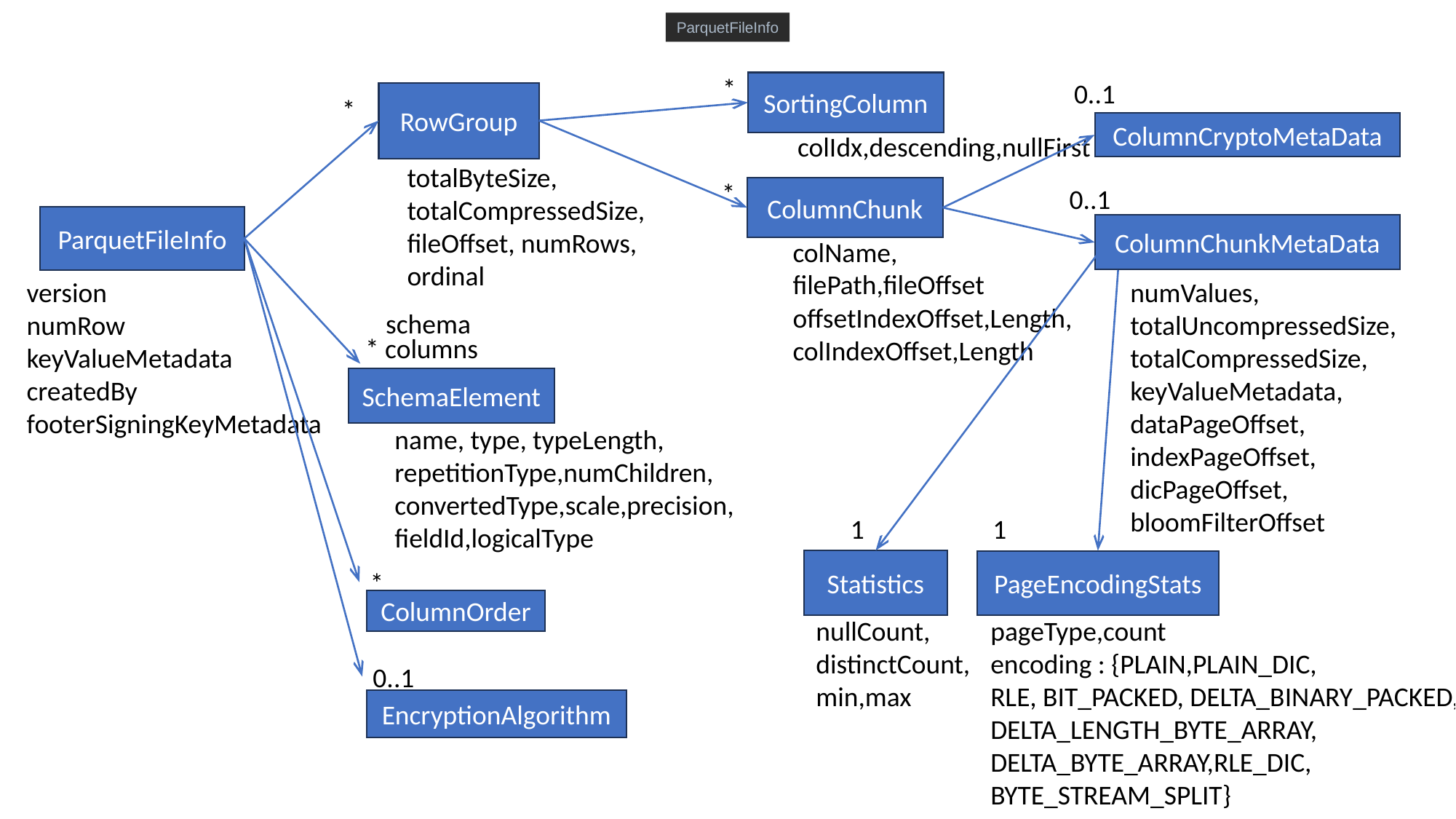

ParquetFileInfo
*
0..1
SortingColumn
RowGroup
*
ColumnCryptoMetaData
colIdx,descending,nullFirst
totalByteSize,
totalCompressedSize,
fileOffset, numRows,
ordinal
*
0..1
ColumnChunk
ParquetFileInfo
ColumnChunkMetaData
colName,
filePath,fileOffset
offsetIndexOffset,Length,
colIndexOffset,Length
numValues,
totalUncompressedSize,
totalCompressedSize,
keyValueMetadata,
dataPageOffset,
indexPageOffset,
dicPageOffset,
bloomFilterOffset
version
numRow
keyValueMetadata
createdBy
footerSigningKeyMetadata
schema
* columns
SchemaElement
name, type, typeLength,
repetitionType,numChildren,
convertedType,scale,precision,
fieldId,logicalType
1
1
Statistics
PageEncodingStats
*
ColumnOrder
nullCount,
distinctCount,
min,max
pageType,count
encoding : {PLAIN,PLAIN_DIC,
RLE, BIT_PACKED, DELTA_BINARY_PACKED,
DELTA_LENGTH_BYTE_ARRAY,
DELTA_BYTE_ARRAY,RLE_DIC,
BYTE_STREAM_SPLIT}
0..1
EncryptionAlgorithm